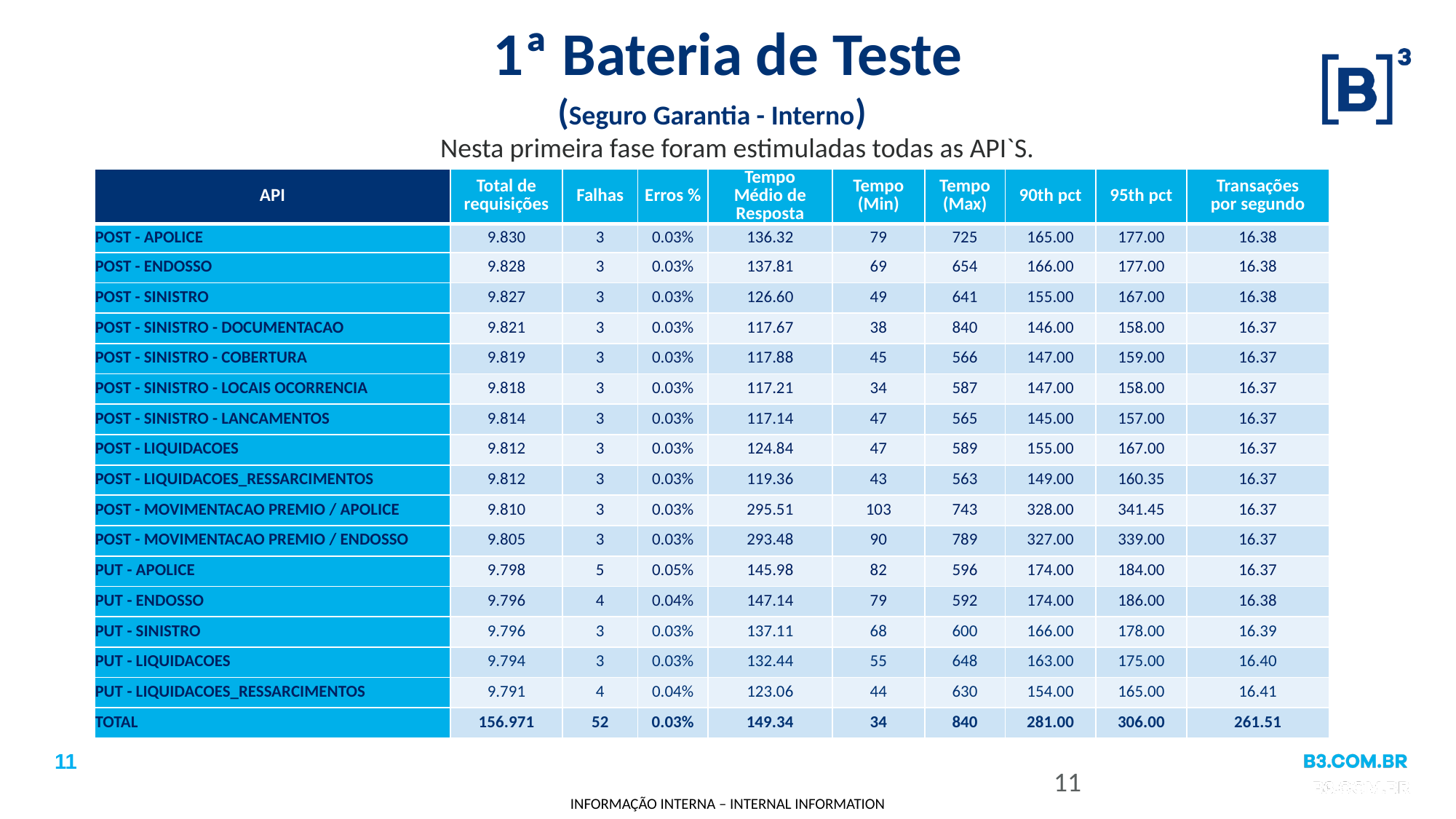

# 1ª Bateria de Teste
(Seguro Garantia - Interno)
Nesta primeira fase foram estimuladas todas as API`S.
| API | Total de requisições | Falhas | Erros % | Tempo Médio de Resposta | Tempo (Min) | Tempo (Max) | 90th pct | 95th pct | Transações por segundo |
| --- | --- | --- | --- | --- | --- | --- | --- | --- | --- |
| POST - APOLICE | 9.830 | 3 | 0.03% | 136.32 | 79 | 725 | 165.00 | 177.00 | 16.38 |
| POST - ENDOSSO | 9.828 | 3 | 0.03% | 137.81 | 69 | 654 | 166.00 | 177.00 | 16.38 |
| POST - SINISTRO | 9.827 | 3 | 0.03% | 126.60 | 49 | 641 | 155.00 | 167.00 | 16.38 |
| POST - SINISTRO - DOCUMENTACAO | 9.821 | 3 | 0.03% | 117.67 | 38 | 840 | 146.00 | 158.00 | 16.37 |
| POST - SINISTRO - COBERTURA | 9.819 | 3 | 0.03% | 117.88 | 45 | 566 | 147.00 | 159.00 | 16.37 |
| POST - SINISTRO - LOCAIS OCORRENCIA | 9.818 | 3 | 0.03% | 117.21 | 34 | 587 | 147.00 | 158.00 | 16.37 |
| POST - SINISTRO - LANCAMENTOS | 9.814 | 3 | 0.03% | 117.14 | 47 | 565 | 145.00 | 157.00 | 16.37 |
| POST - LIQUIDACOES | 9.812 | 3 | 0.03% | 124.84 | 47 | 589 | 155.00 | 167.00 | 16.37 |
| POST - LIQUIDACOES\_RESSARCIMENTOS | 9.812 | 3 | 0.03% | 119.36 | 43 | 563 | 149.00 | 160.35 | 16.37 |
| POST - MOVIMENTACAO PREMIO / APOLICE | 9.810 | 3 | 0.03% | 295.51 | 103 | 743 | 328.00 | 341.45 | 16.37 |
| POST - MOVIMENTACAO PREMIO / ENDOSSO | 9.805 | 3 | 0.03% | 293.48 | 90 | 789 | 327.00 | 339.00 | 16.37 |
| PUT - APOLICE | 9.798 | 5 | 0.05% | 145.98 | 82 | 596 | 174.00 | 184.00 | 16.37 |
| PUT - ENDOSSO | 9.796 | 4 | 0.04% | 147.14 | 79 | 592 | 174.00 | 186.00 | 16.38 |
| PUT - SINISTRO | 9.796 | 3 | 0.03% | 137.11 | 68 | 600 | 166.00 | 178.00 | 16.39 |
| PUT - LIQUIDACOES | 9.794 | 3 | 0.03% | 132.44 | 55 | 648 | 163.00 | 175.00 | 16.40 |
| PUT - LIQUIDACOES\_RESSARCIMENTOS | 9.791 | 4 | 0.04% | 123.06 | 44 | 630 | 154.00 | 165.00 | 16.41 |
| TOTAL | 156.971 | 52 | 0.03% | 149.34 | 34 | 840 | 281.00 | 306.00 | 261.51 |
11